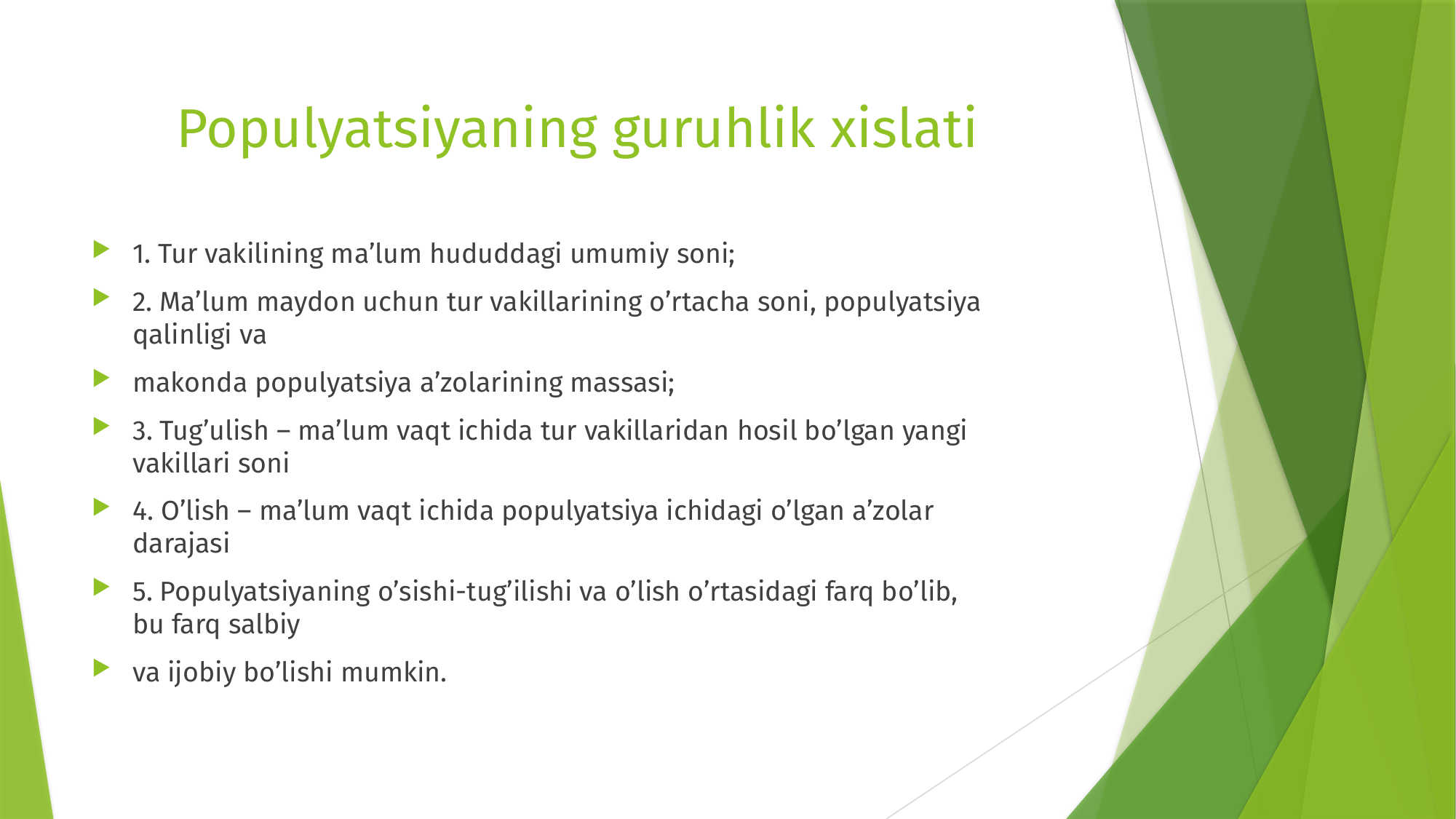

# Populyatsiyaning guruhlik xislati
1. Tur vakilining ma’lum hududdagi umumiy soni;
2. Ma’lum maydon uchun tur vakillarining o’rtacha soni, populyatsiya qalinligi va
makonda populyatsiya a’zolarining massasi;
3. Tug’ulish – ma’lum vaqt ichida tur vakillaridan hosil bo’lgan yangi vakillari soni
4. O’lish – ma’lum vaqt ichida populyatsiya ichidagi o’lgan a’zolar darajasi
5. Populyatsiyaning o’sishi-tug’ilishi va o’lish o’rtasidagi farq bo’lib, bu farq salbiy
va ijobiy bo’lishi mumkin.